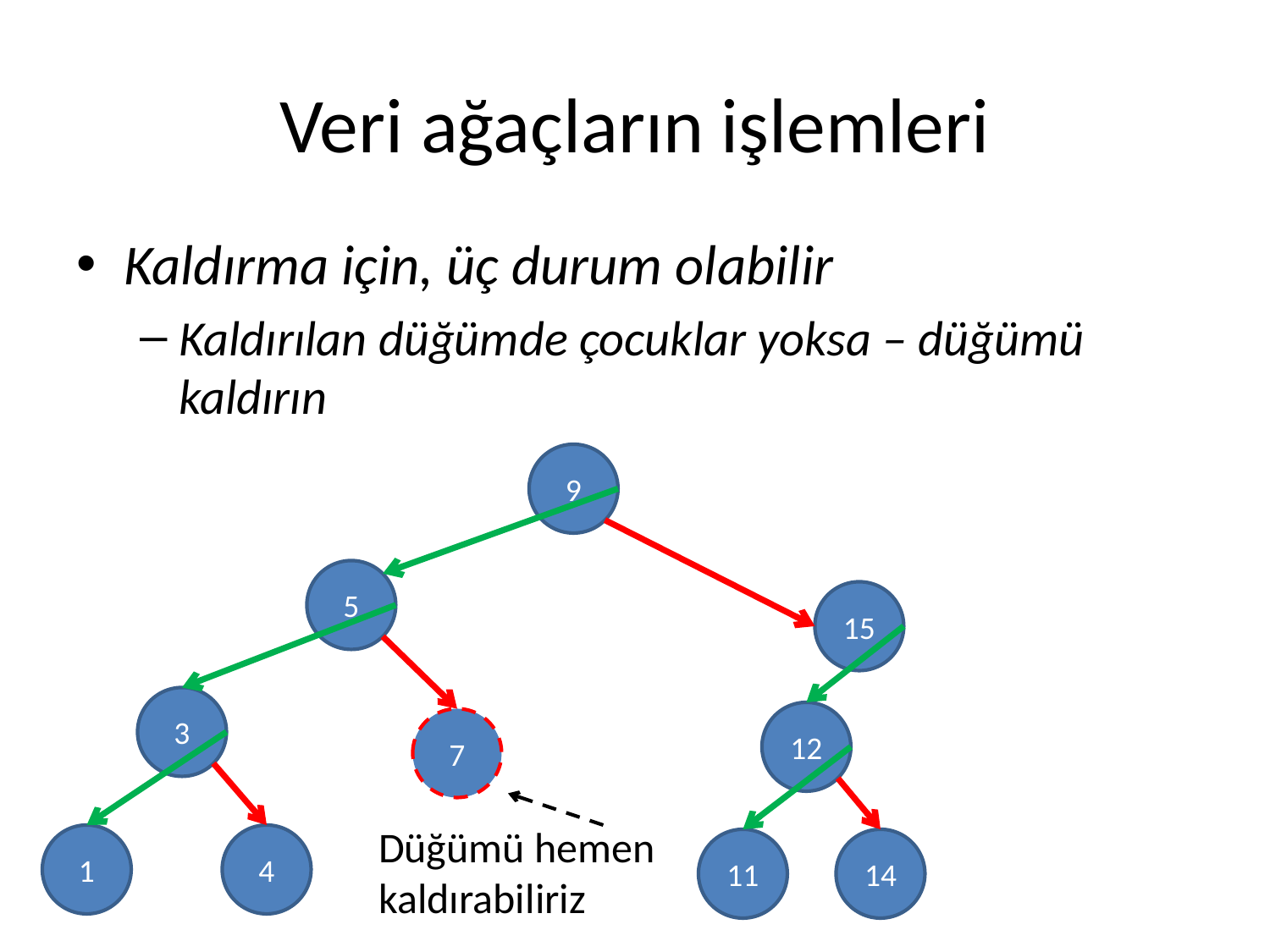

# Veri ağaçların işlemleri
Kaldırma için, üç durum olabilir
Kaldırılan düğümde çocuklar yoksa – düğümü kaldırın
9
5
15
3
12
7
Düğümü hemen kaldırabiliriz
1
4
11
14